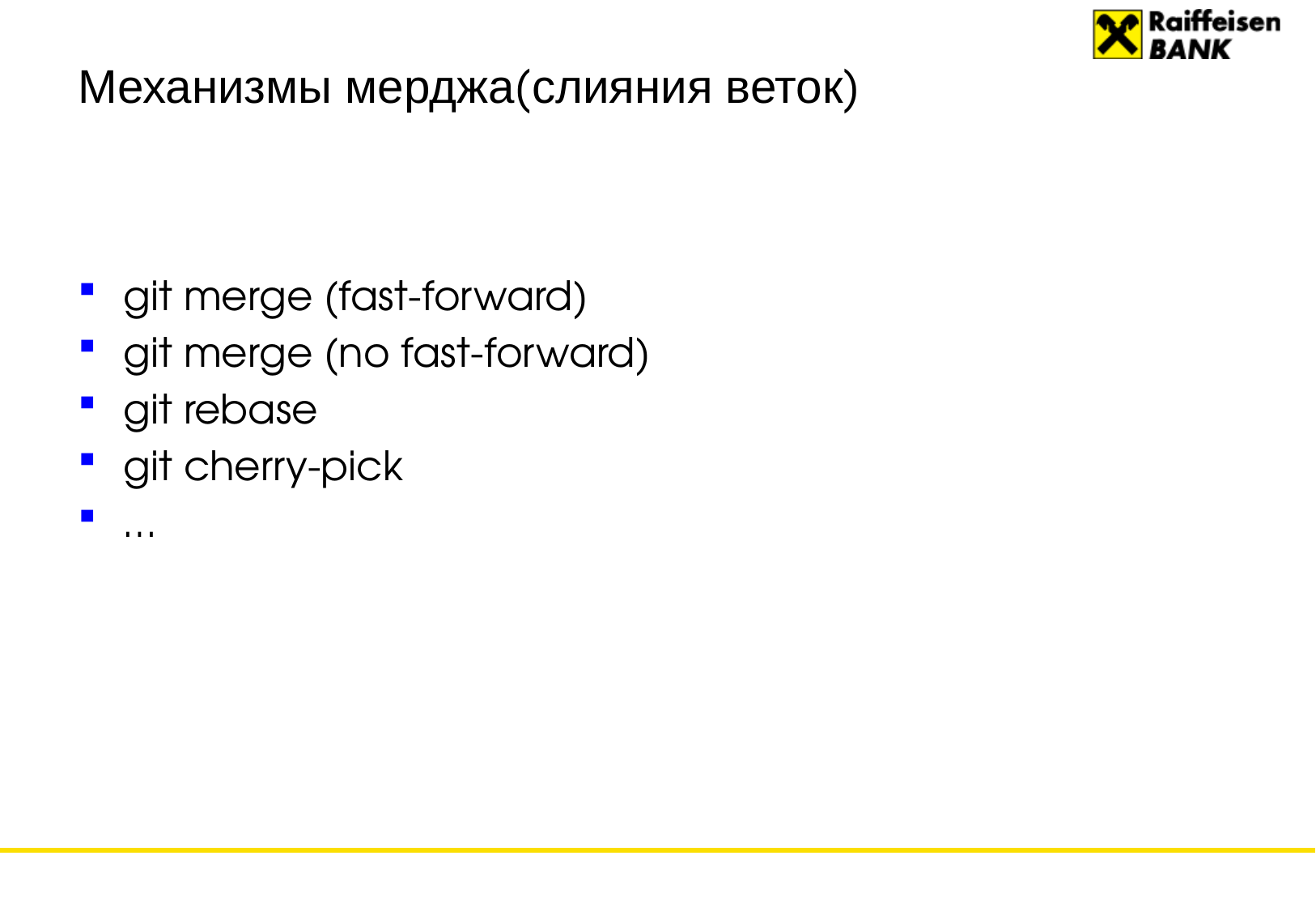

# Механизмы мерджа(слияния веток)
git merge (fast-forward)
git merge (no fast-forward)
git rebase
git cherry-pick
…